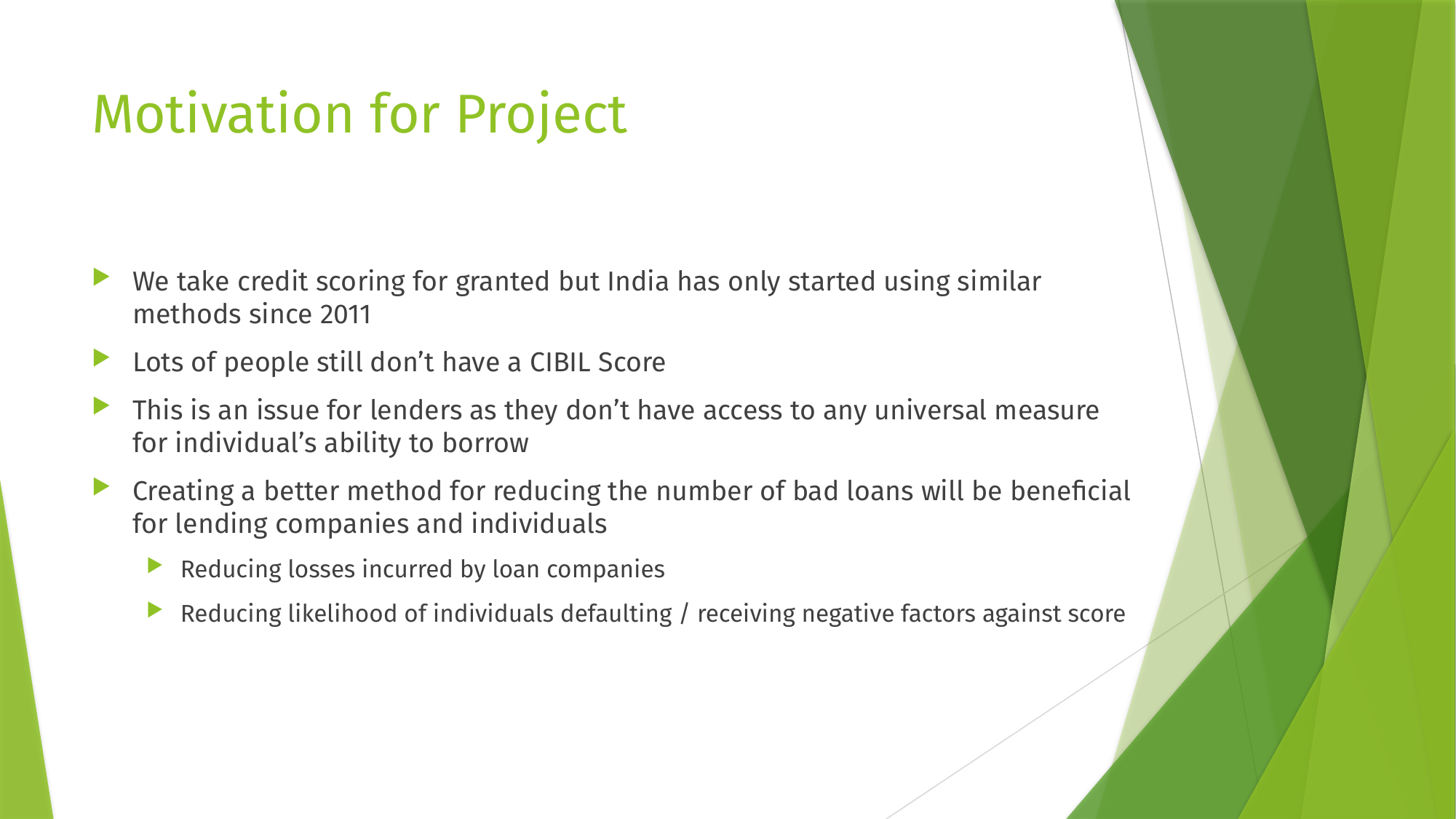

# Motivation for Project
We take credit scoring for granted but India has only started using similar methods since 2011
Lots of people still don’t have a CIBIL Score
This is an issue for lenders as they don’t have access to any universal measure for individual’s ability to borrow
Creating a better method for reducing the number of bad loans will be beneficial for lending companies and individuals
Reducing losses incurred by loan companies
Reducing likelihood of individuals defaulting / receiving negative factors against score